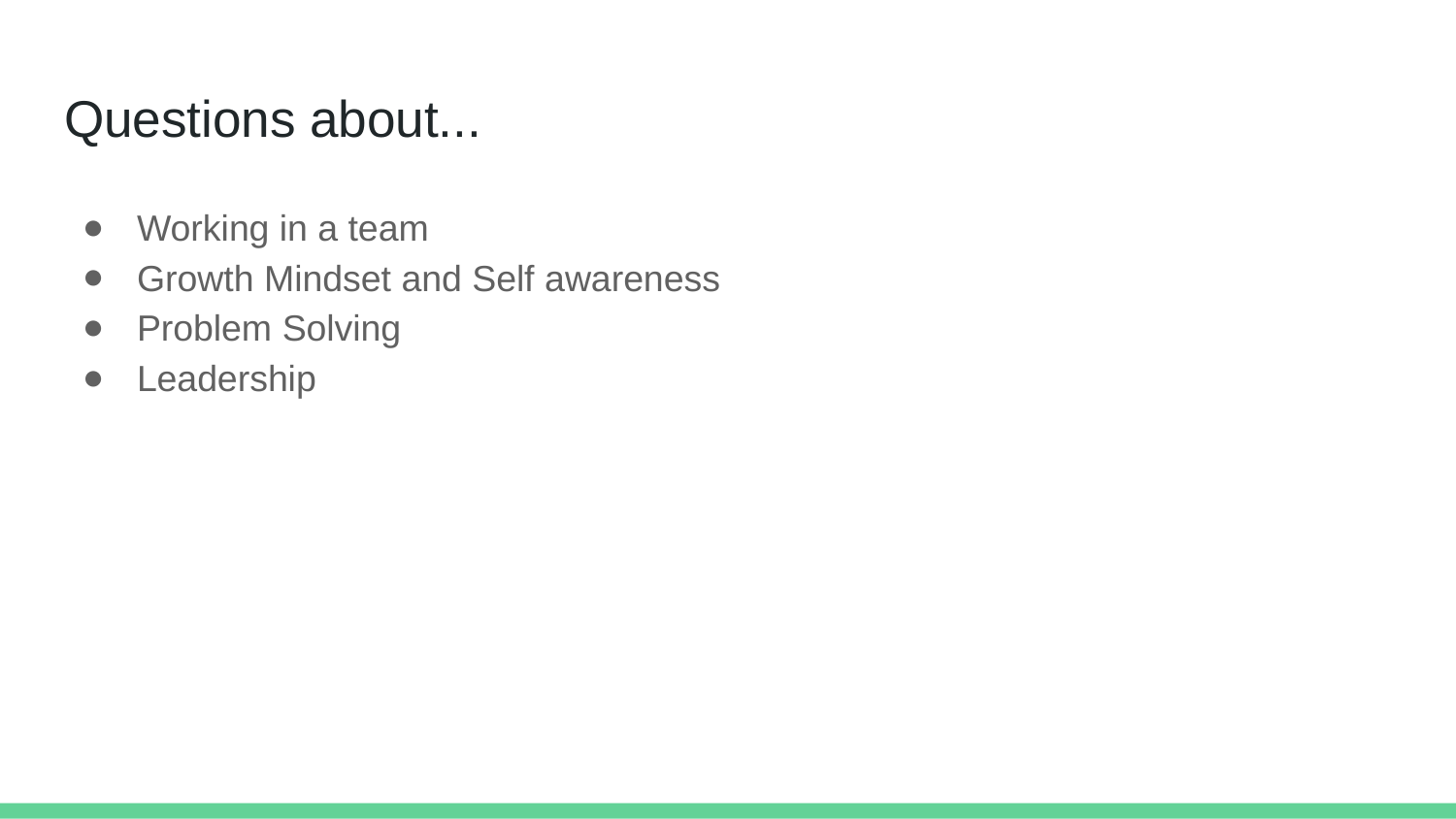

# Questions about...
Working in a team
Growth Mindset and Self awareness
Problem Solving
Leadership